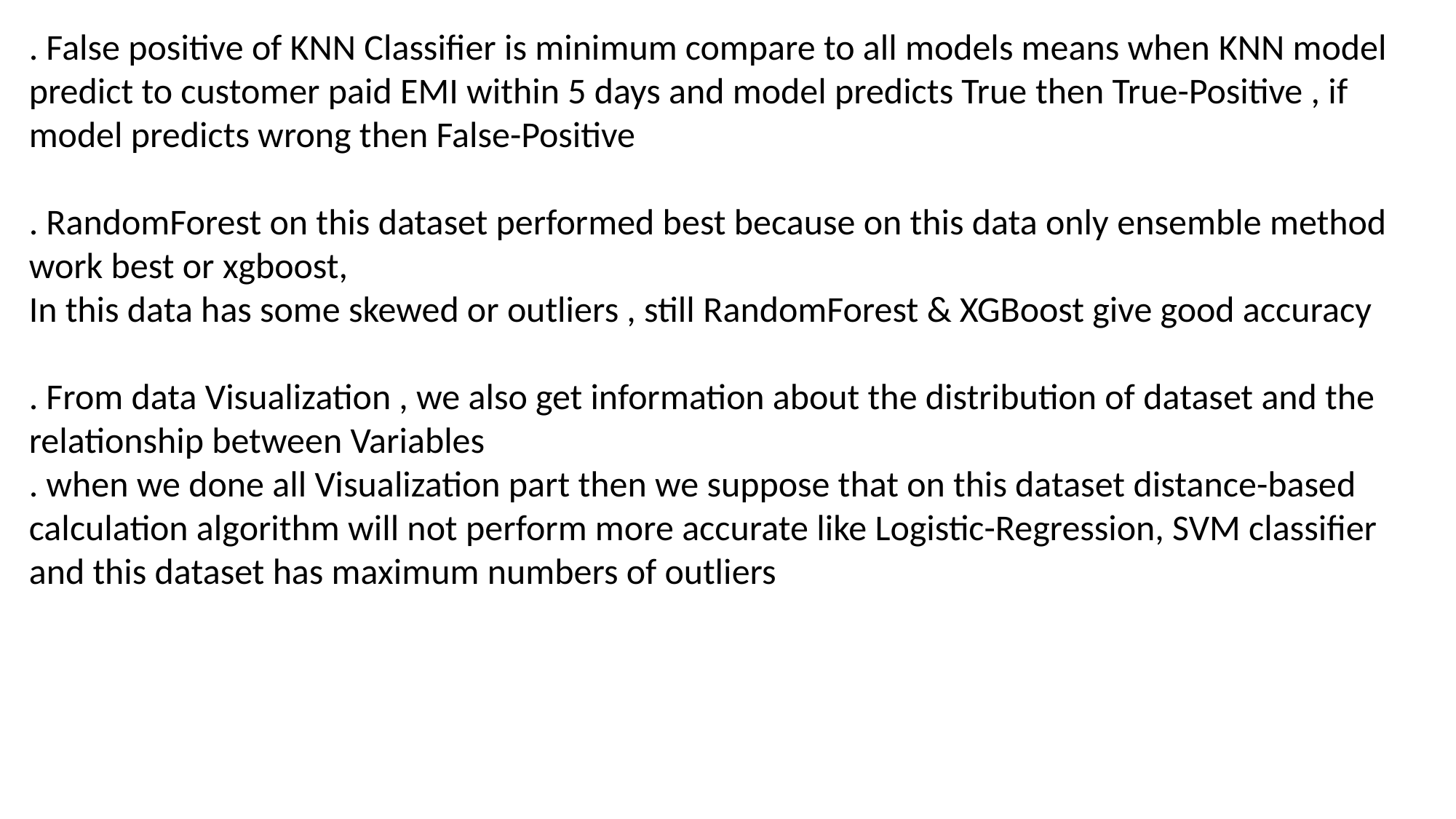

. False positive of KNN Classifier is minimum compare to all models means when KNN model predict to customer paid EMI within 5 days and model predicts True then True-Positive , if model predicts wrong then False-Positive
. RandomForest on this dataset performed best because on this data only ensemble method work best or xgboost,
In this data has some skewed or outliers , still RandomForest & XGBoost give good accuracy

. From data Visualization , we also get information about the distribution of dataset and the relationship between Variables
. when we done all Visualization part then we suppose that on this dataset distance-based calculation algorithm will not perform more accurate like Logistic-Regression, SVM classifier and this dataset has maximum numbers of outliers